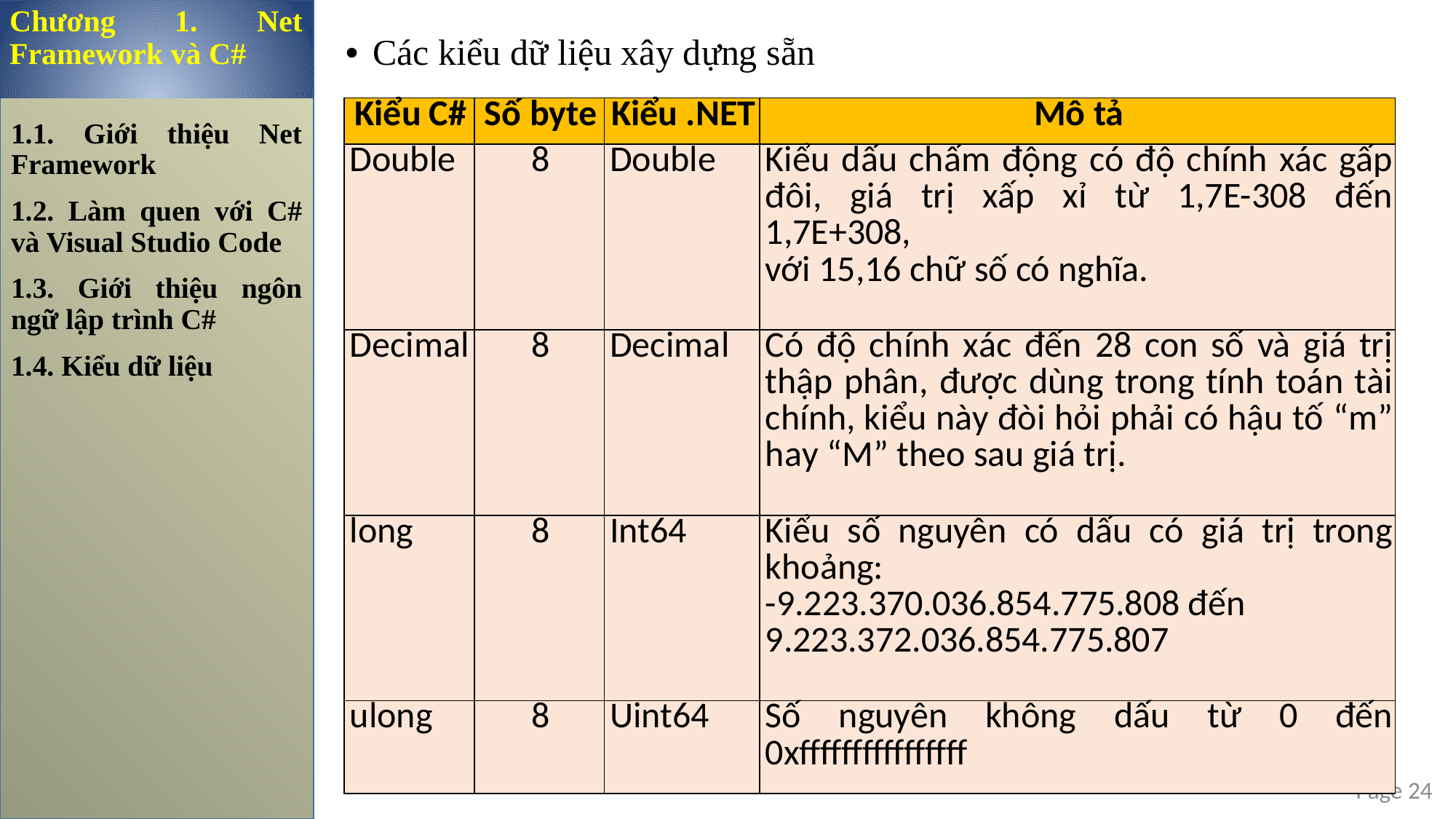

Chương 1. Net Framework và C#
Các kiểu dữ liệu xây dựng sẵn
| Kiểu C# | Số byte | Kiểu .NET | Mô tả |
| --- | --- | --- | --- |
| Double | 8 | Double | Kiểu dấu chấm động có độ chính xác gấp đôi, giá trị xấp xỉ từ 1,7E-308 đến 1,7E+308, với 15,16 chữ số có nghĩa. |
| Decimal | 8 | Decimal | Có độ chính xác đến 28 con số và giá trị thập phân, được dùng trong tính toán tài chính, kiểu này đòi hỏi phải có hậu tố “m” hay “M” theo sau giá trị. |
| long | 8 | Int64 | Kiểu số nguyên có dấu có giá trị trong khoảng: -9.223.370.036.854.775.808 đến 9.223.372.036.854.775.807 |
| ulong | 8 | Uint64 | Số nguyên không dấu từ 0 đến 0xffffffffffffffff |
1.1. Giới thiệu Net Framework
1.2. Làm quen với C# và Visual Studio Code
1.3. Giới thiệu ngôn ngữ lập trình C#
1.4. Kiểu dữ liệu
Page 24